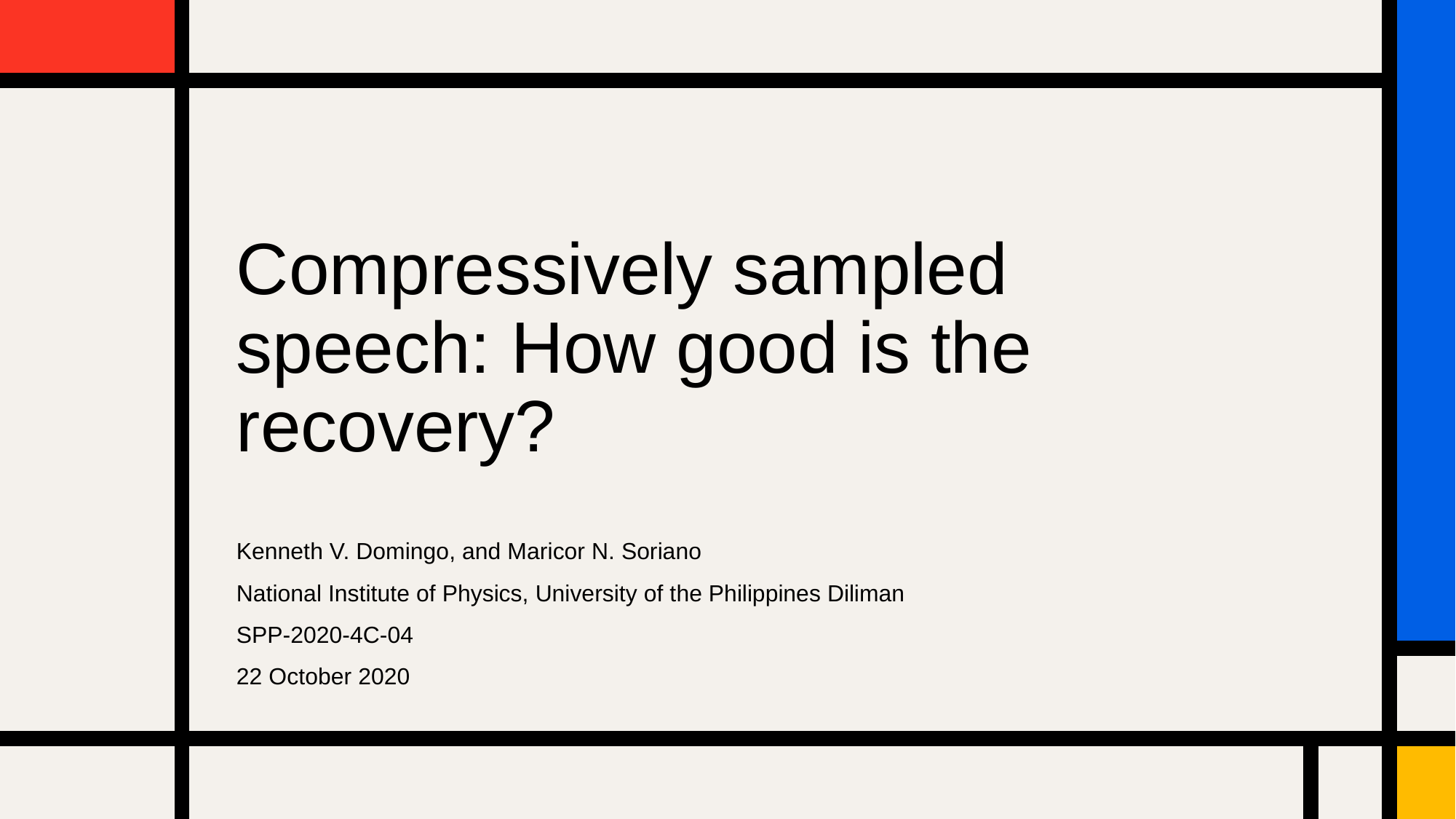

# Compressively sampled speech: How good is the recovery?
Kenneth V. Domingo, and Maricor N. Soriano
National Institute of Physics, University of the Philippines Diliman
SPP-2020-4C-04
22 October 2020